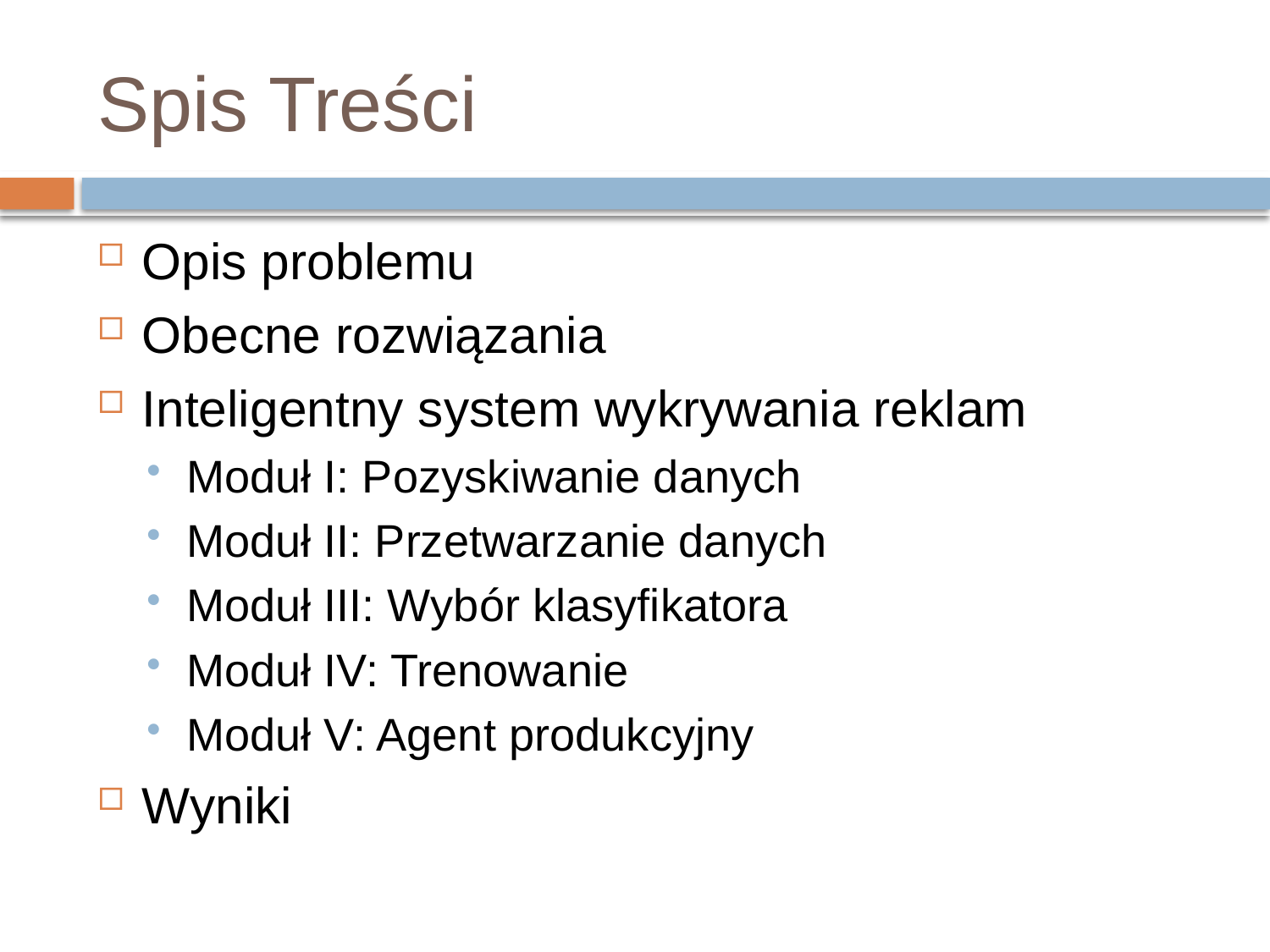

# Spis Treści
Opis problemu
Obecne rozwiązania
Inteligentny system wykrywania reklam
Moduł I: Pozyskiwanie danych
Moduł II: Przetwarzanie danych
Moduł III: Wybór klasyfikatora
Moduł IV: Trenowanie
Moduł V: Agent produkcyjny
Wyniki